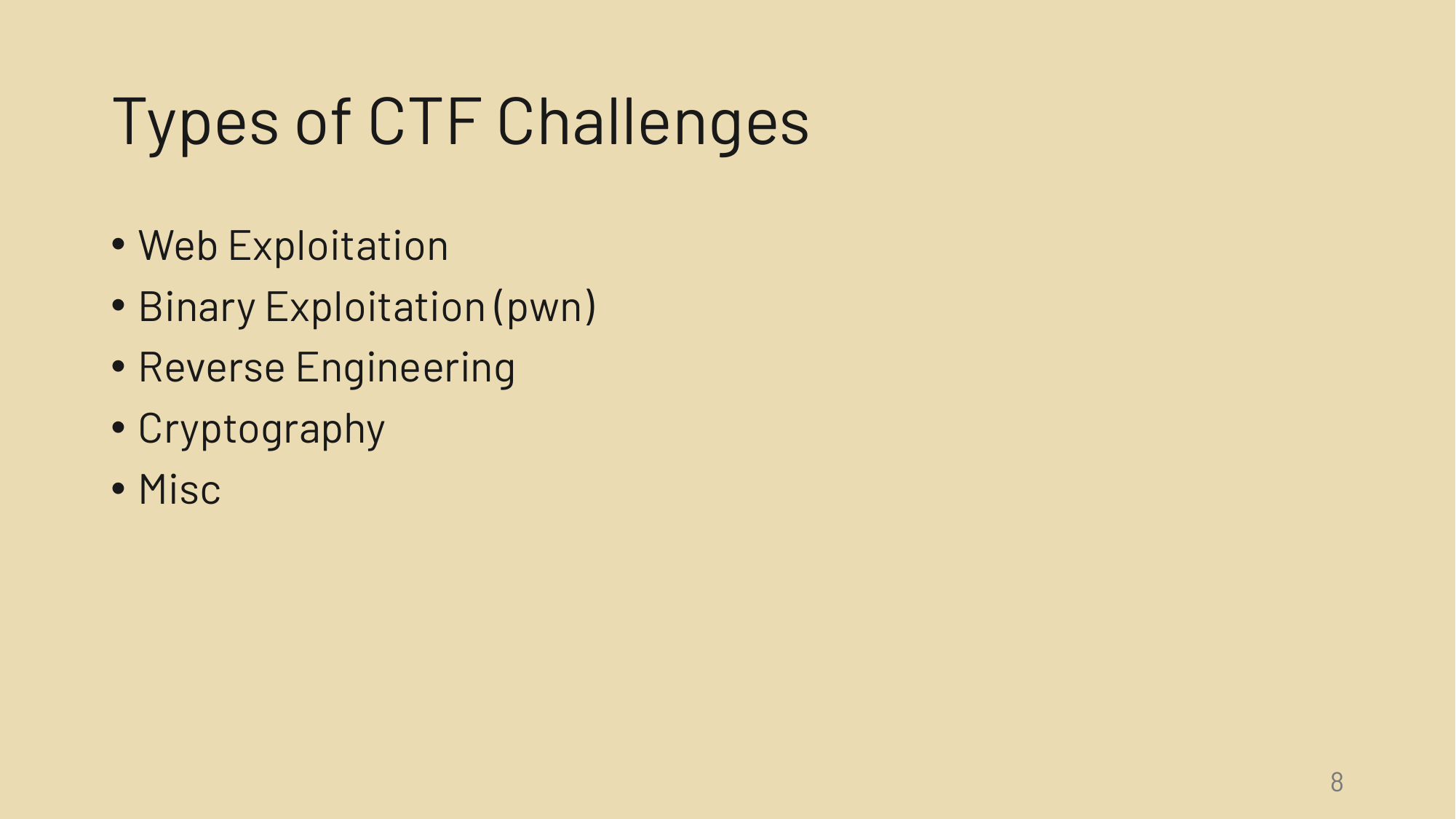

# Types of CTF Challenges
Web Exploitation
Binary Exploitation (pwn)
Reverse Engineering
Cryptography
Misc

8